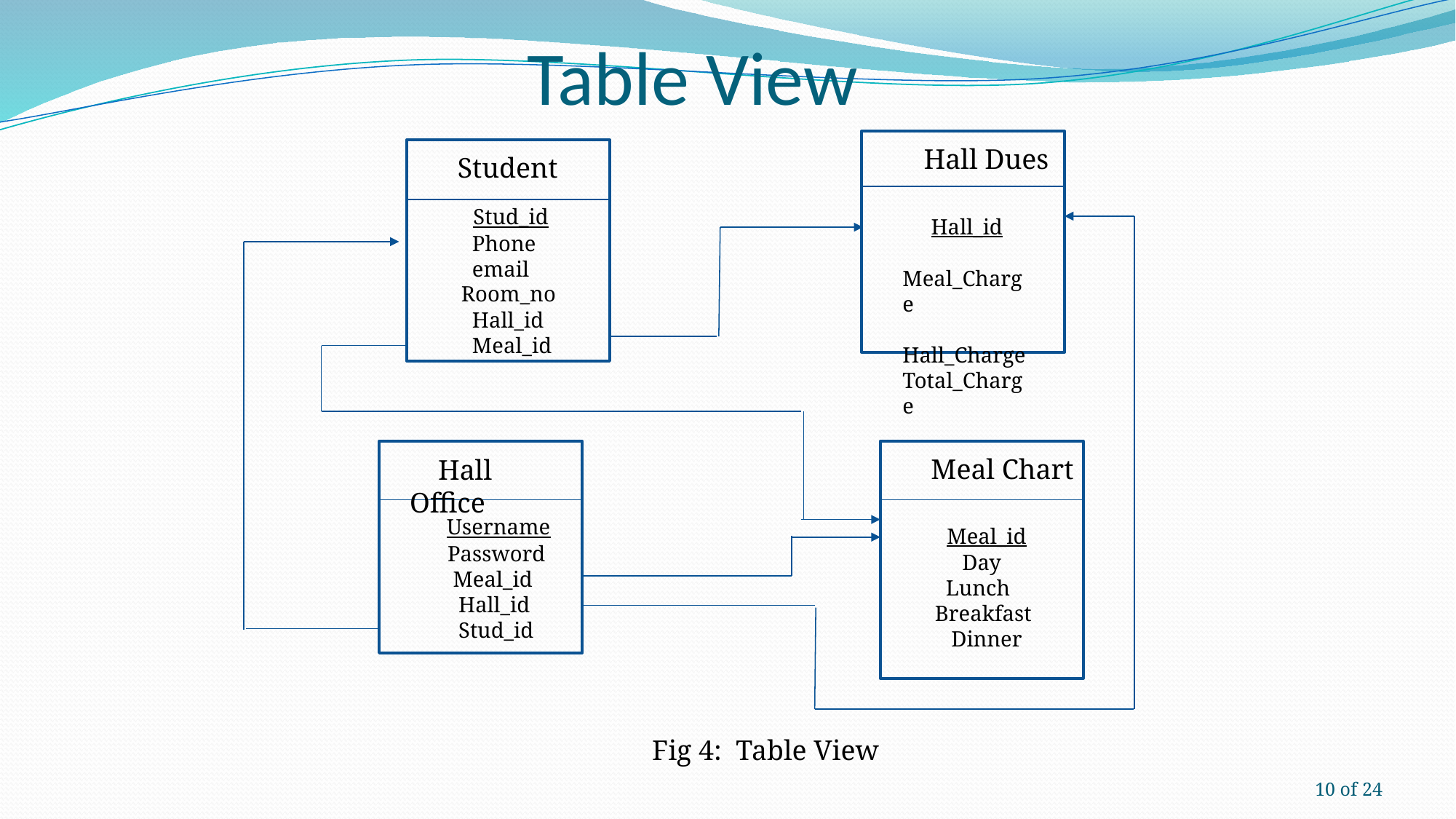

# Table View

    Hall Dues

    Student
    Stud_id
     Phone
     email
   Room_no
     Hall_id
     Meal_id
    Hall_id
  Meal_Charge
  Hall_Charge
Total_Charge

    Meal Chart
    Hall Office
   Username
    Password
     Meal_id
      Hall_id
      Stud_id
    Meal_id
        Day
     Lunch
   Breakfast
      Dinner
                         Fig 4:  Table View
10 of 24